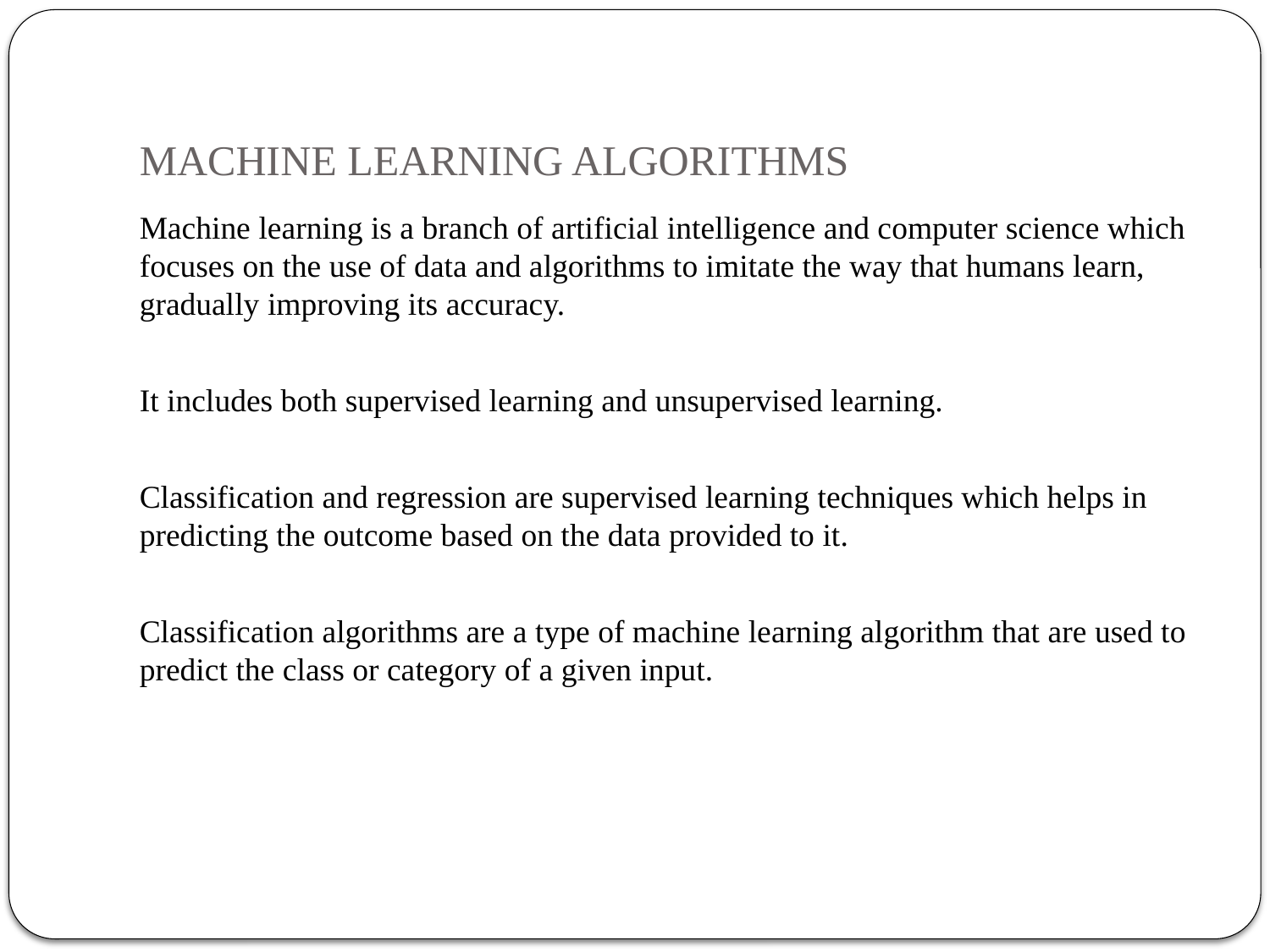

# MACHINE LEARNING ALGORITHMS
Machine learning is a branch of artificial intelligence and computer science which focuses on the use of data and algorithms to imitate the way that humans learn, gradually improving its accuracy.

It includes both supervised learning and unsupervised learning.

Classification and regression are supervised learning techniques which helps in predicting the outcome based on the data provided to it.

Classification algorithms are a type of machine learning algorithm that are used to predict the class or category of a given input.